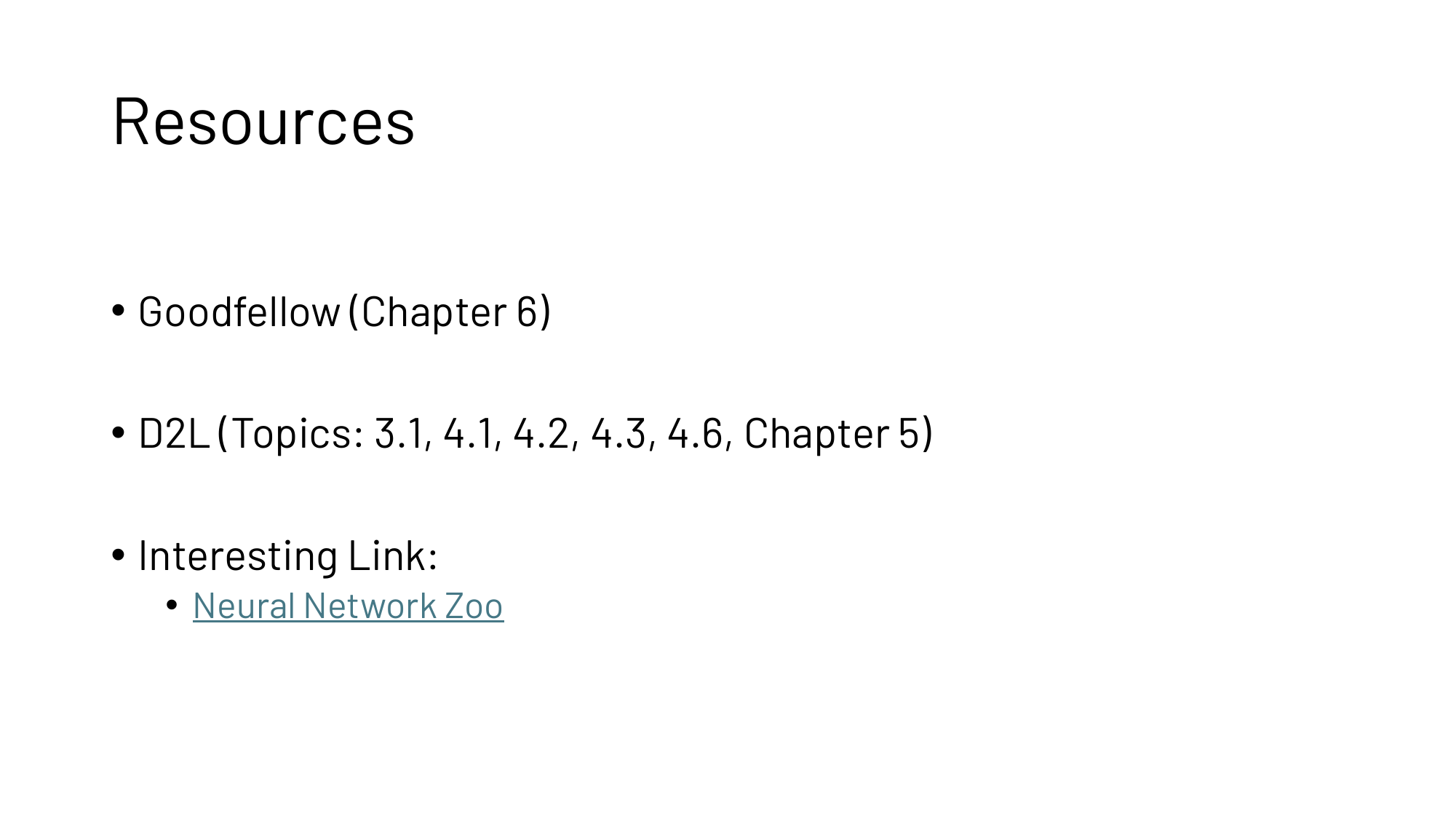

# Resources

Goodfellow (Chapter 6)

D2L (Topics: 3.1, 4.1, 4.2, 4.3, 4.6, Chapter 5)

Interesting Link:
Neural Network Zoo